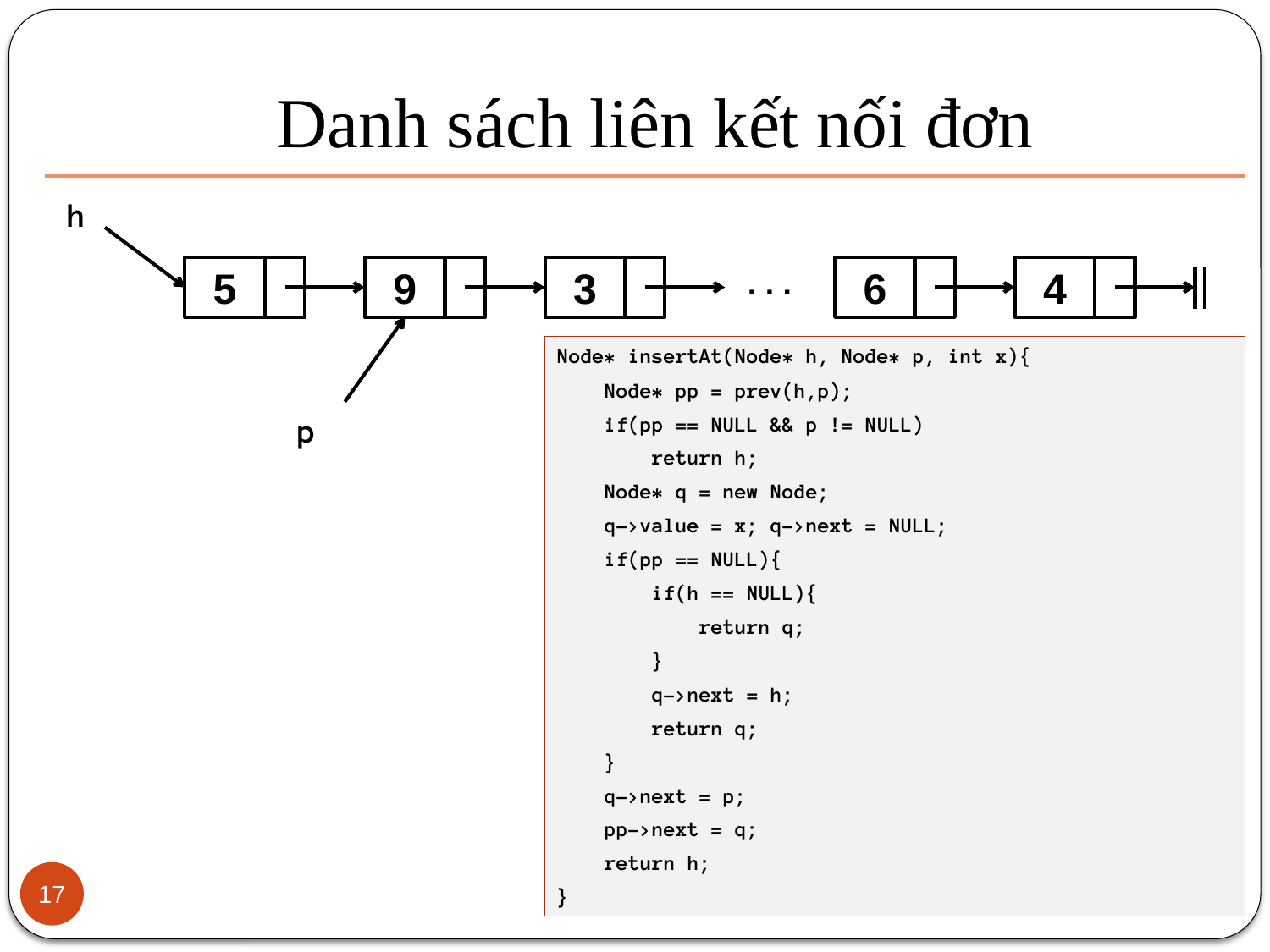

# Danh sách liên kết nối đơn
h

5

9

3

. . .
6

4

Node* insertAt(Node* h, Node* p, int x){
    Node* pp = prev(h,p);
    if(pp == NULL && p != NULL)
        return h;
    Node* q = new Node;
    q->value = x; q->next = NULL;
    if(pp == NULL){
        if(h == NULL){
            return q;
        }
        q->next = h;
        return q;
    }
    q->next = p;
    pp->next = q;
    return h;
}
p
17